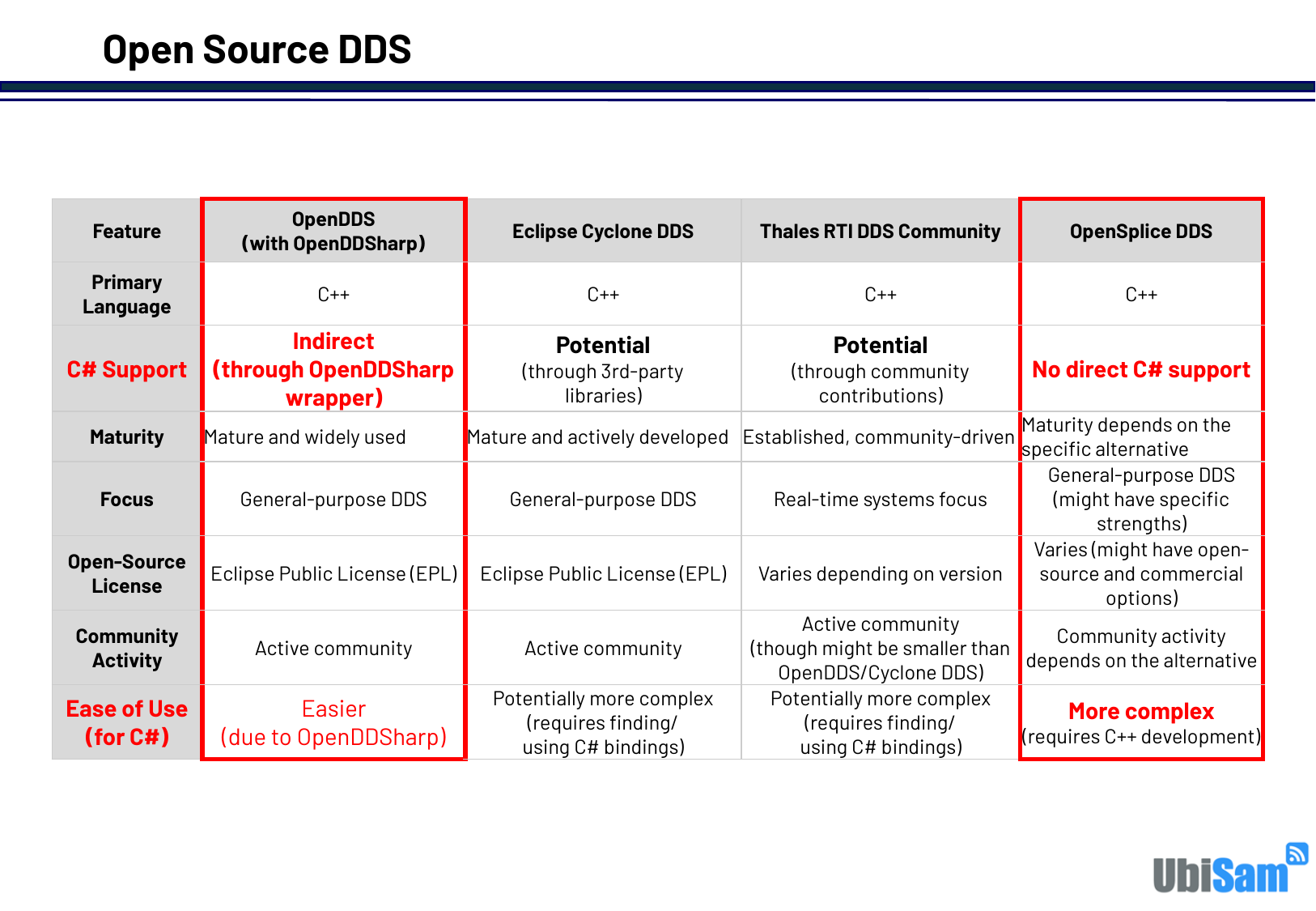

# Open Source DDS
| Feature | OpenDDS (with OpenDDSharp) | Eclipse Cyclone DDS | Thales RTI DDS Community | OpenSplice DDS |
| --- | --- | --- | --- | --- |
| Primary Language | C++ | C++ | C++ | C++ |
| C# Support | Indirect (through OpenDDSharp wrapper) | Potential (through 3rd-party libraries) | Potential (through community contributions) | No direct C# support |
| Maturity | Mature and widely used | Mature and actively developed | Established, community-driven | Maturity depends on the specific alternative |
| Focus | General-purpose DDS | General-purpose DDS | Real-time systems focus | General-purpose DDS (might have specific strengths) |
| Open-Source License | Eclipse Public License (EPL) | Eclipse Public License (EPL) | Varies depending on version | Varies (might have open-source and commercial options) |
| Community Activity | Active community | Active community | Active community (though might be smaller than OpenDDS/Cyclone DDS) | Community activity depends on the alternative |
| Ease of Use (for C#) | Easier (due to OpenDDSharp) | Potentially more complex (requires finding/ using C# bindings) | Potentially more complex (requires finding/ using C# bindings) | More complex (requires C++ development) |